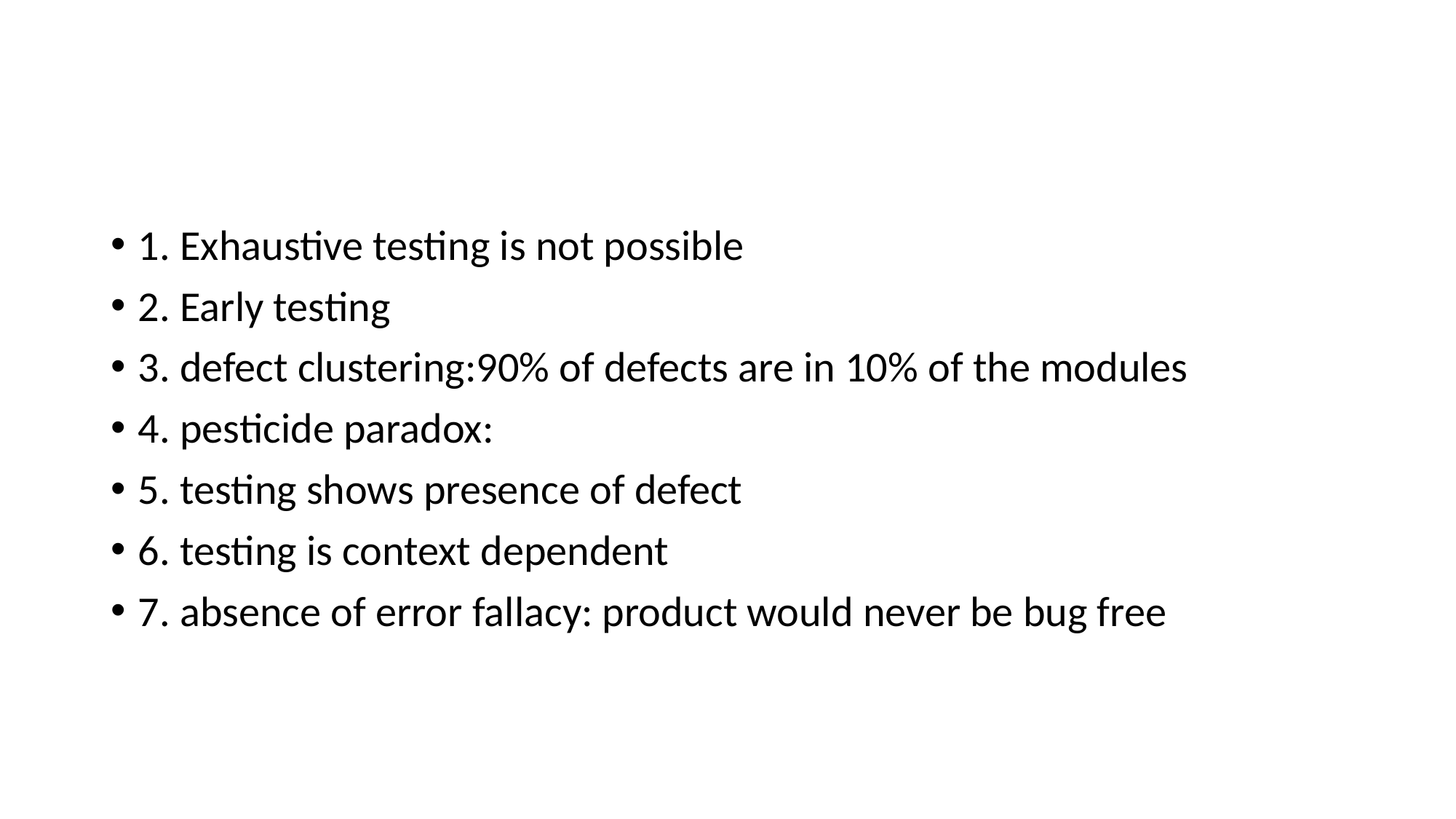

#
1. Exhaustive testing is not possible
2. Early testing
3. defect clustering:90% of defects are in 10% of the modules
4. pesticide paradox:
5. testing shows presence of defect
6. testing is context dependent
7. absence of error fallacy: product would never be bug free